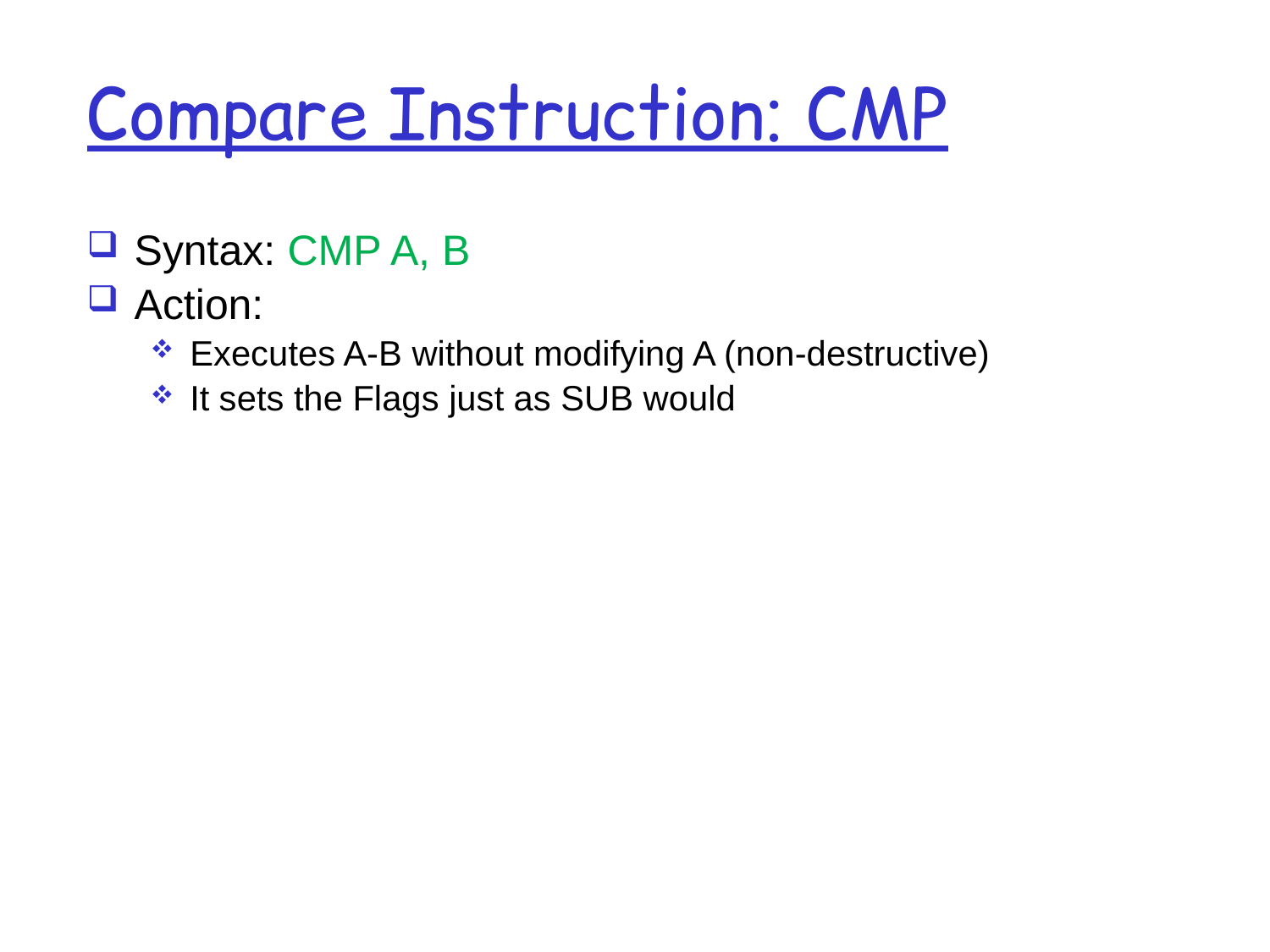

Compare Instruction: CMP
Syntax: CMP A, B
Action:
Executes A-B without modifying A (non-destructive)
It sets the Flags just as SUB would